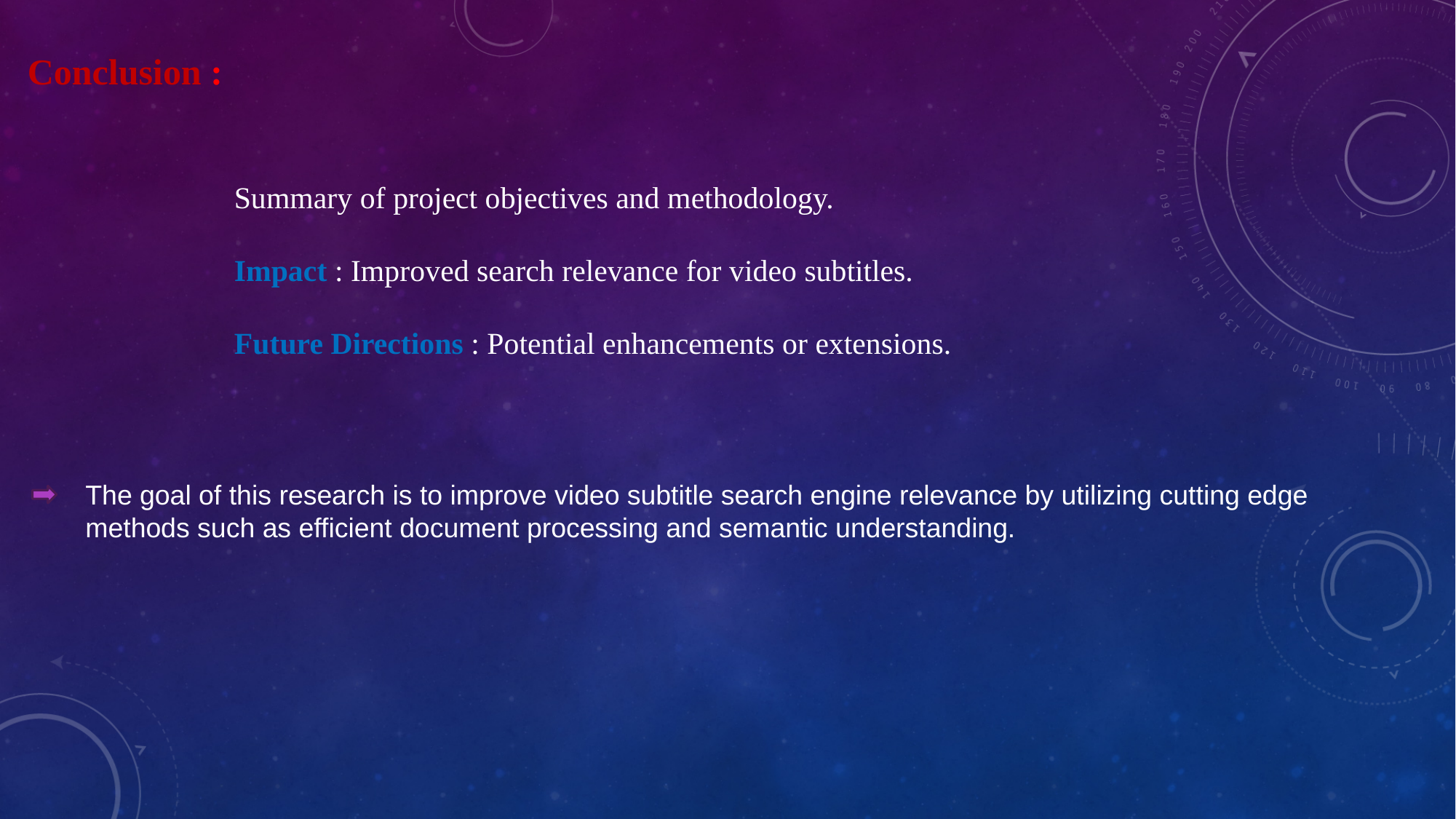

Conclusion :
Summary of project objectives and methodology.

Impact : Improved search relevance for video subtitles.

Future Directions : Potential enhancements or extensions.
The goal of this research is to improve video subtitle search engine relevance by utilizing cutting edge methods such as efficient document processing and semantic understanding.